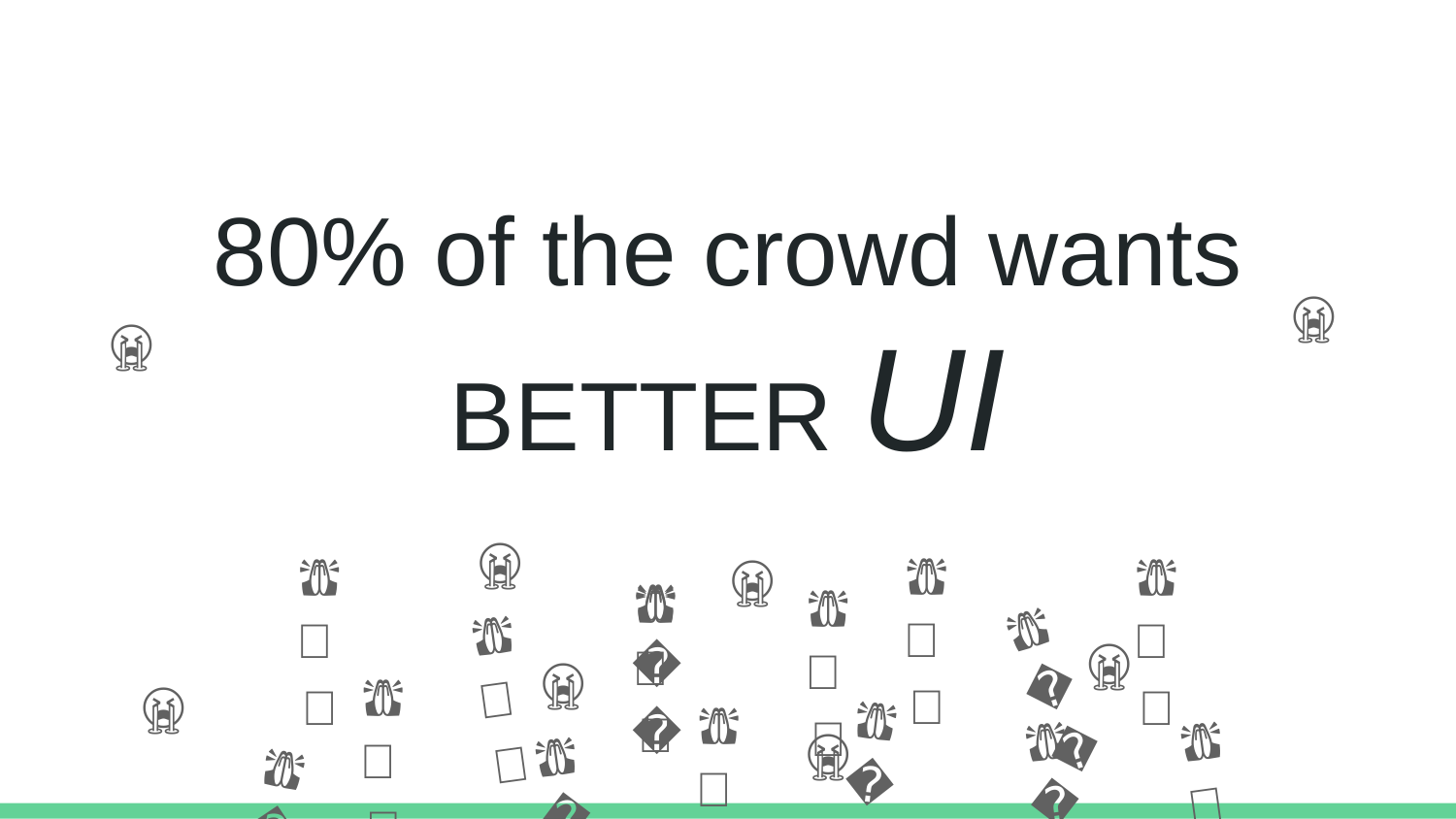

# 80% of the crowd wants
BETTER UI
😭
😭
😭
🙏🏻
🙏🏻
🙏🏻
😭
🙏🏻
🙏🏻
🙏🏻
🙏🏻
🙏🏻
😭
😭
🙏🏻
😭
🙏🏻
🙏🏻
🙏🏻
🙏🏻
🙏🏻
😭
🙏🏻